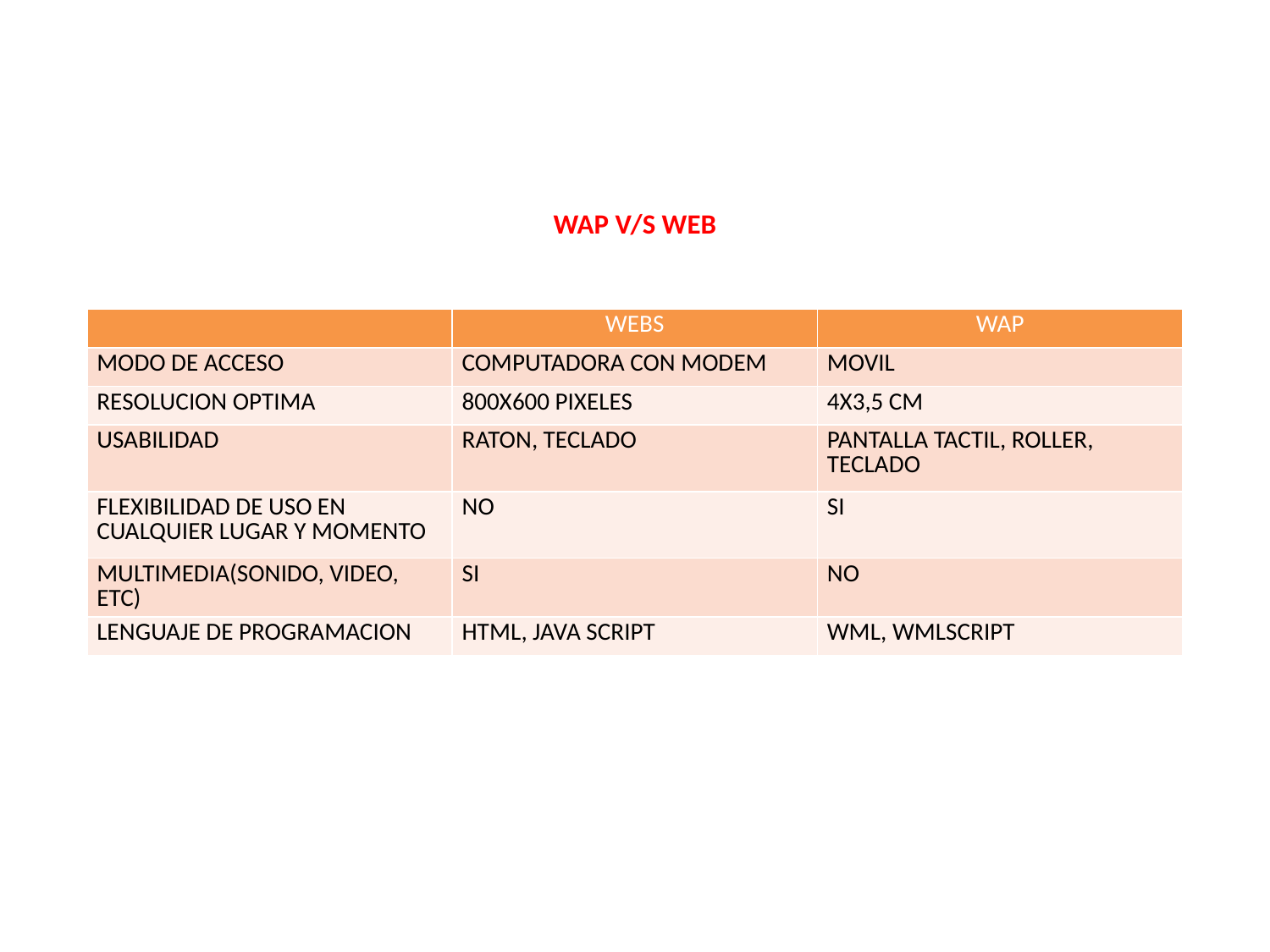

# WAP V/S WEB
|  | WEBS | WAP |
| --- | --- | --- |
| MODO DE ACCESO | COMPUTADORA CON MODEM | MOVIL |
| RESOLUCION OPTIMA | 800X600 PIXELES | 4X3,5 CM |
| USABILIDAD | RATON, TECLADO | PANTALLA TACTIL, ROLLER, TECLADO |
| FLEXIBILIDAD DE USO EN CUALQUIER LUGAR Y MOMENTO | NO | SI |
| MULTIMEDIA(SONIDO, VIDEO, ETC) | SI | NO |
| LENGUAJE DE PROGRAMACION | HTML, JAVA SCRIPT | WML, WMLSCRIPT |